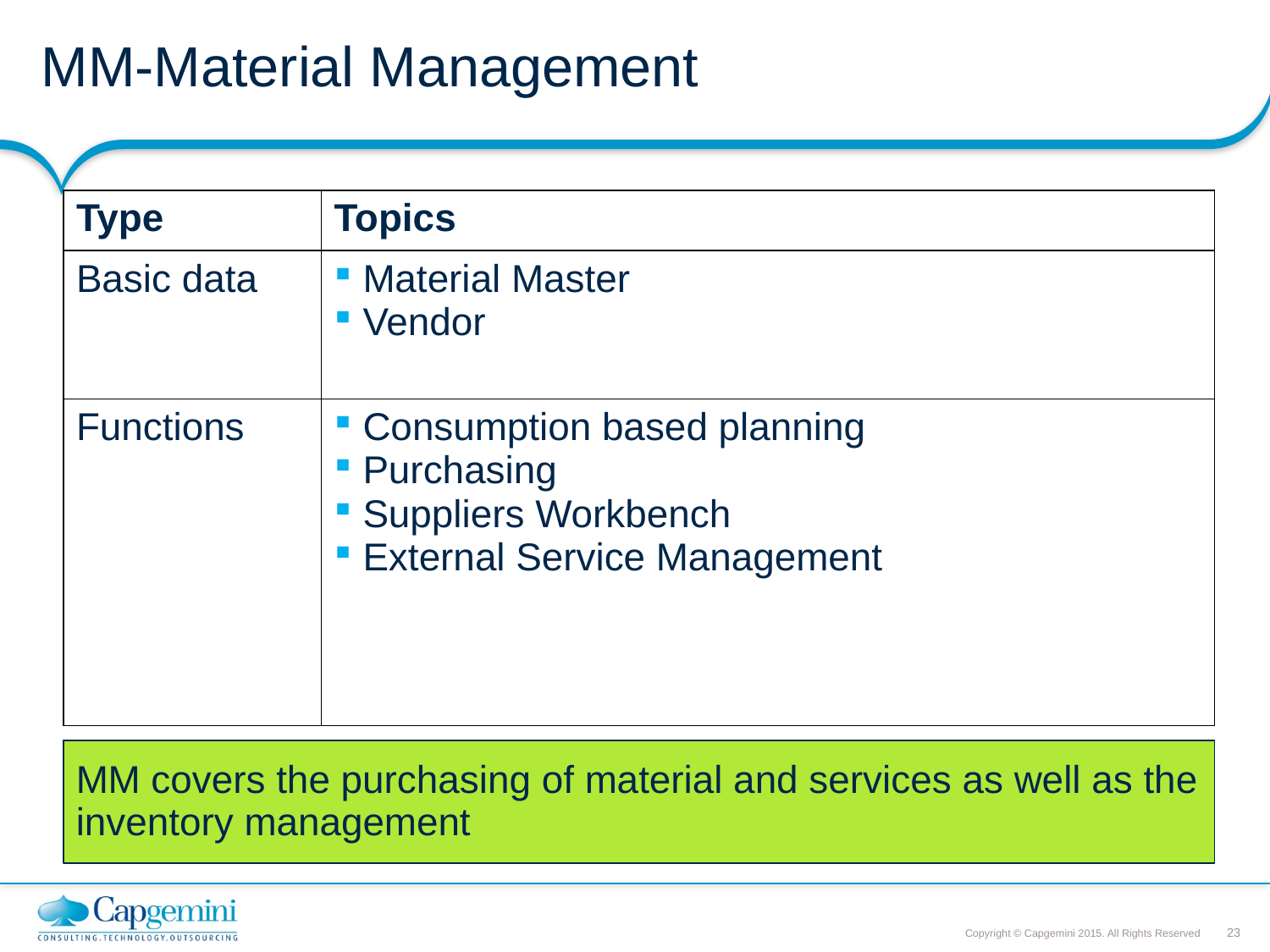

# MM-Material Management
| Type | Topics |
| --- | --- |
| Basic data | Material Master Vendor |
| Functions | Consumption based planning Purchasing Suppliers Workbench External Service Management |
MM covers the purchasing of material and services as well as the inventory management